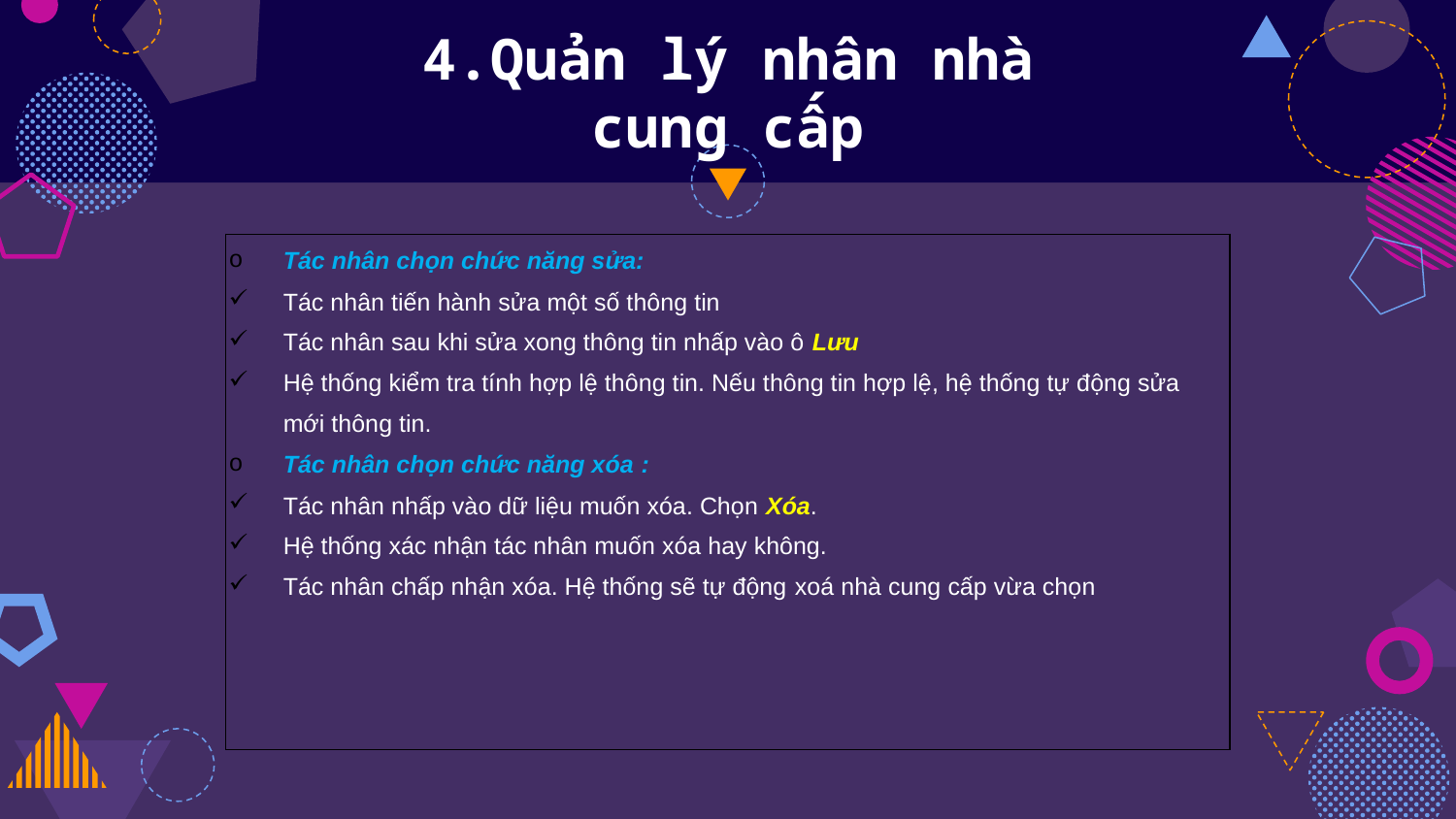

# 4.Quản lý nhân nhà cung cấp
| Tác nhân chọn chức năng sửa: Tác nhân tiến hành sửa một số thông tin Tác nhân sau khi sửa xong thông tin nhấp vào ô Lưu Hệ thống kiểm tra tính hợp lệ thông tin. Nếu thông tin hợp lệ, hệ thống tự động sửa mới thông tin. Tác nhân chọn chức năng xóa : Tác nhân nhấp vào dữ liệu muốn xóa. Chọn Xóa. Hệ thống xác nhận tác nhân muốn xóa hay không. Tác nhân chấp nhận xóa. Hệ thống sẽ tự động xoá nhà cung cấp vừa chọn |
| --- |